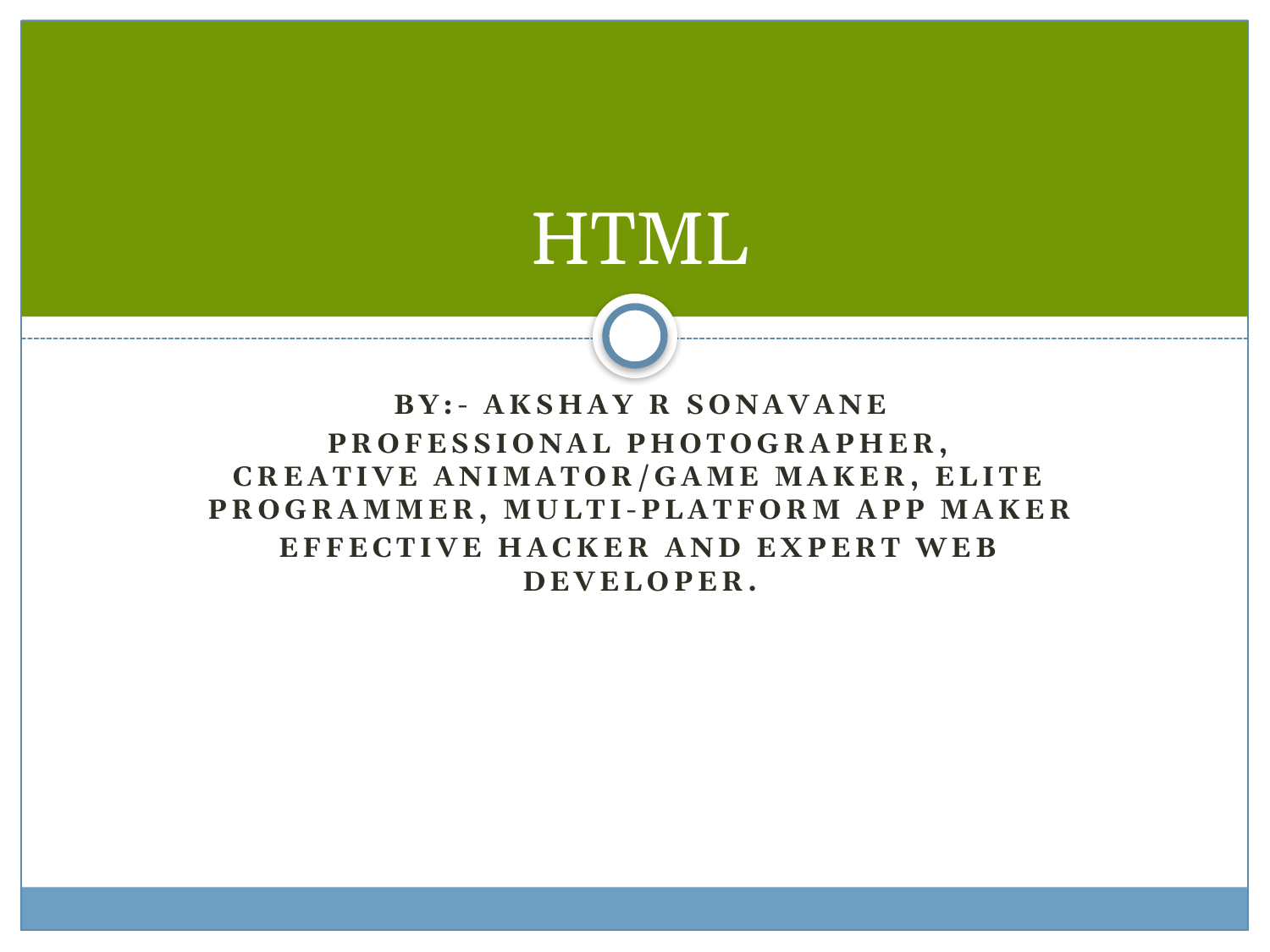

# HTML
By:- Akshay R Sonavane
Professional photographer, creative animator/game maker, elite programmer, Multi-platform app maker
effective hacker and expert web developer.